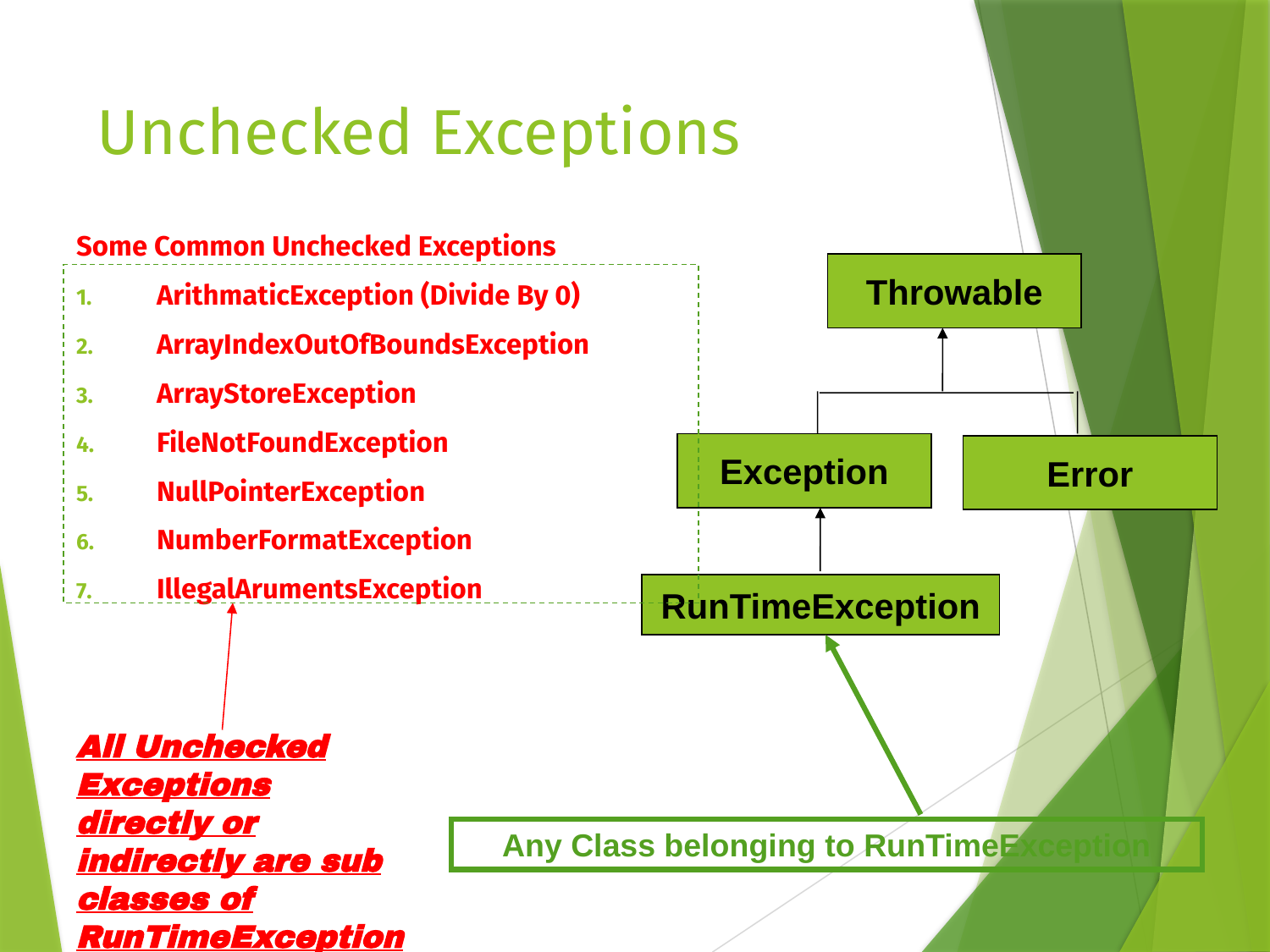

# Unchecked Exceptions
Some Common Unchecked Exceptions
ArithmaticException (Divide By 0)
ArrayIndexOutOfBoundsException
ArrayStoreException
FileNotFoundException
NullPointerException
NumberFormatException
IllegalArumentsException
Throwable

Exception
Error

RunTimeException

All Unchecked Exceptions directly or indirectly are sub classes of RunTimeException
Any Class belonging to RunTimeException